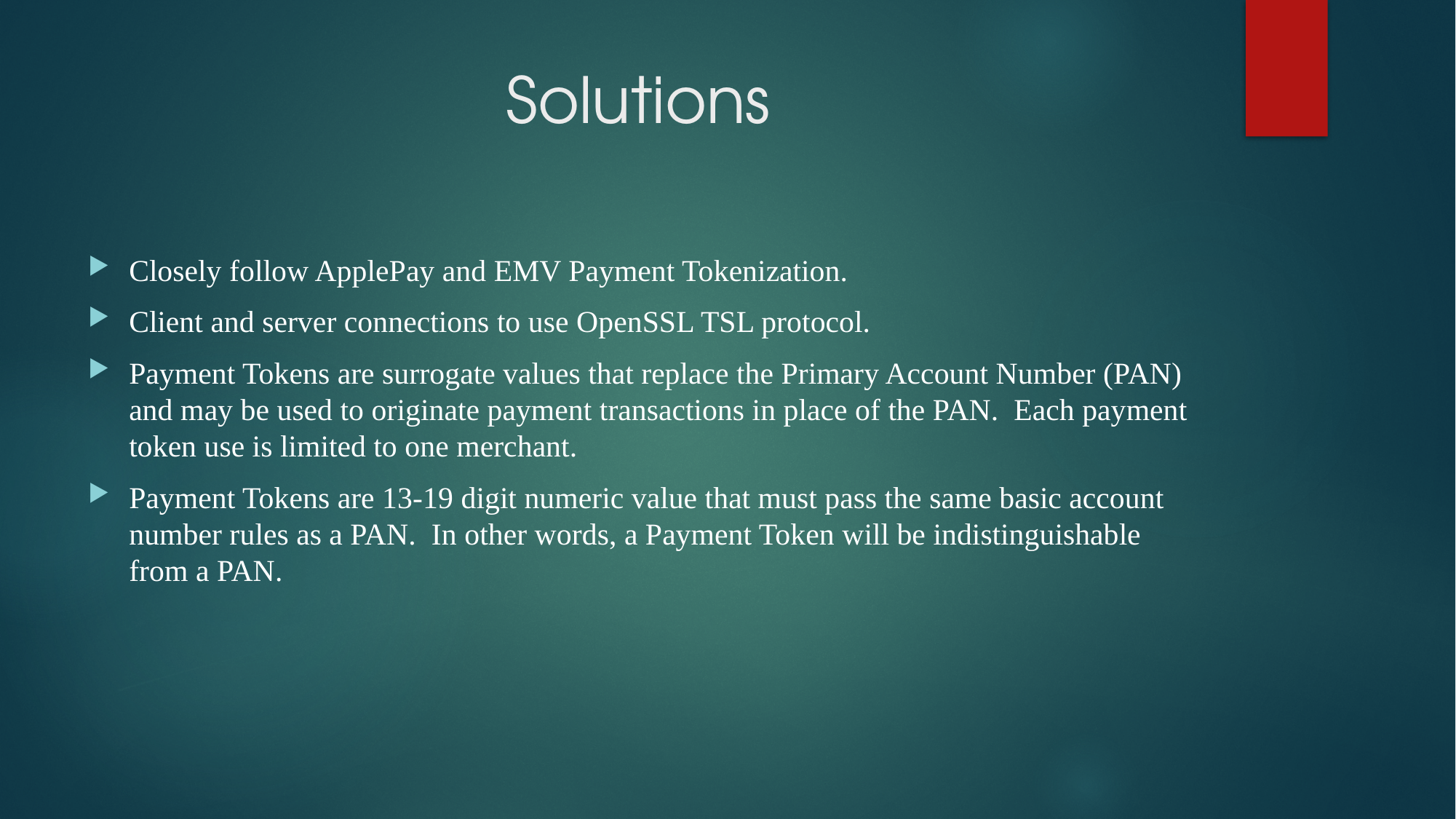

# Solutions
Closely follow ApplePay and EMV Payment Tokenization.
Client and server connections to use OpenSSL TSL protocol.
Payment Tokens are surrogate values that replace the Primary Account Number (PAN) and may be used to originate payment transactions in place of the PAN.  Each payment token use is limited to one merchant.
Payment Tokens are 13-19 digit numeric value that must pass the same basic account number rules as a PAN.  In other words, a Payment Token will be indistinguishable from a PAN.